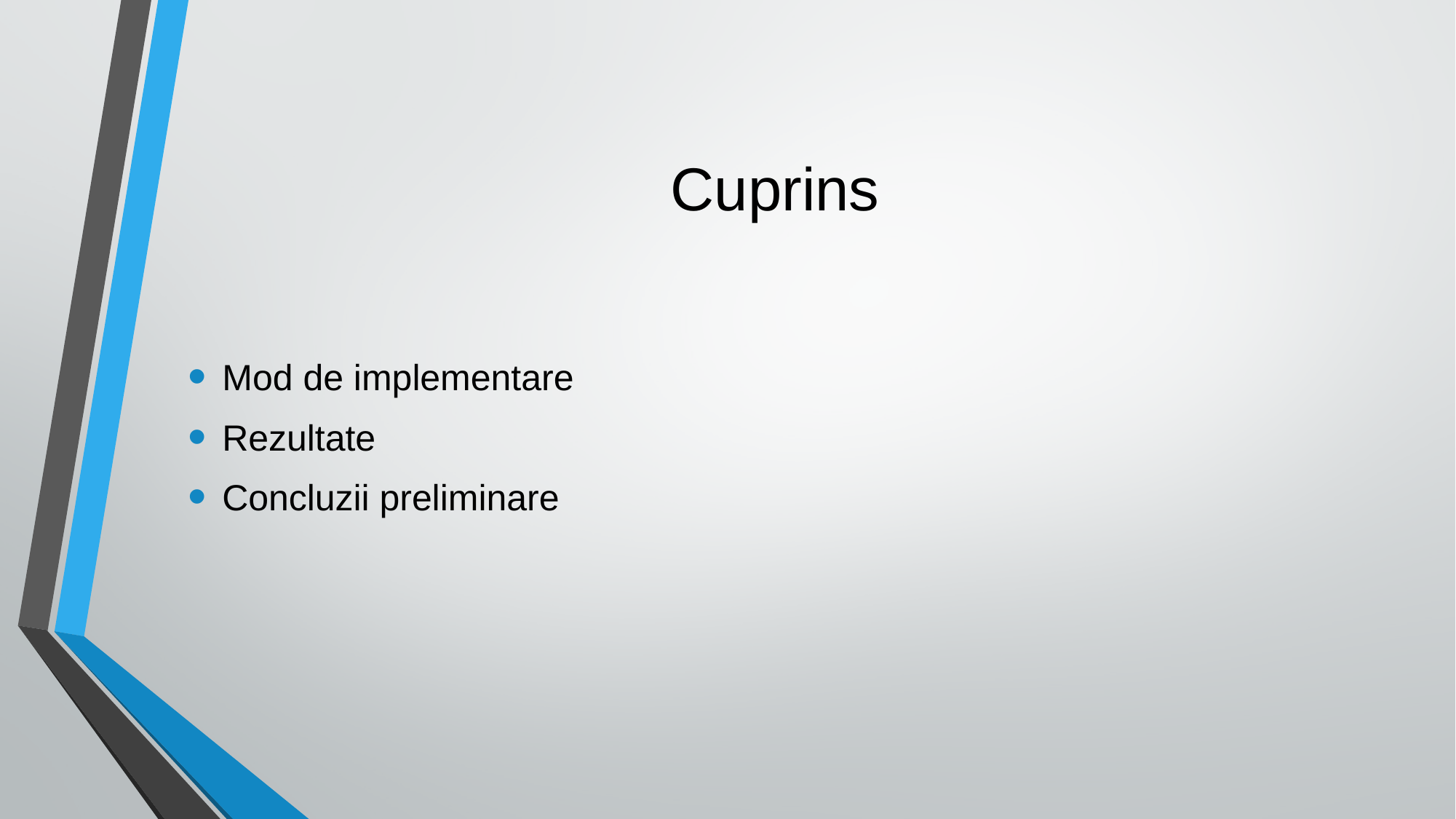

# Cuprins
Mod de implementare
Rezultate
Concluzii preliminare